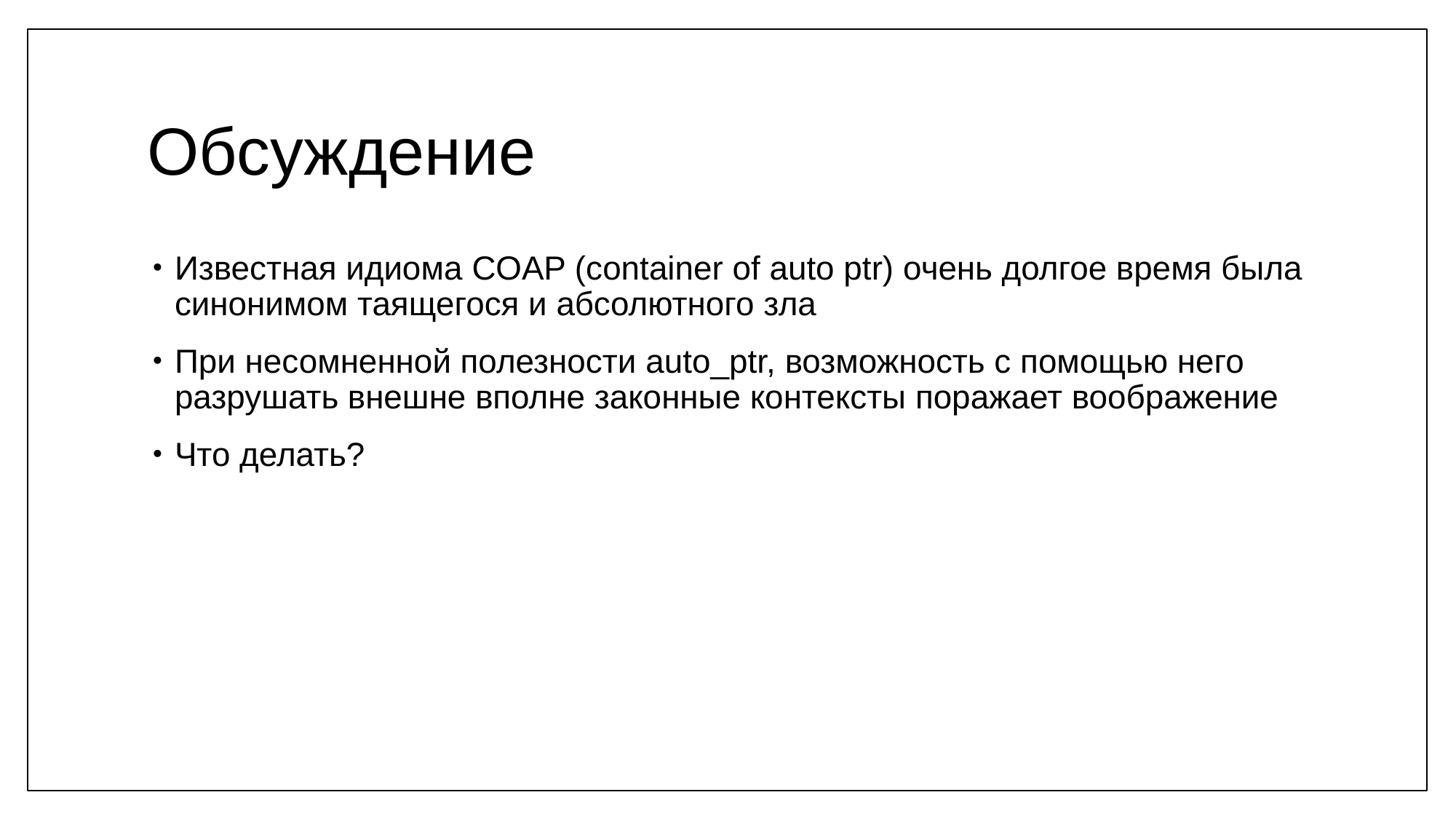

# Обсуждение
Известная идиома COAP (container of auto ptr) очень долгое время была синонимом таящегося и абсолютного зла
При несомненной полезности auto_ptr, возможность с помощью него разрушать внешне вполне законные контексты поражает воображение
Что делать?